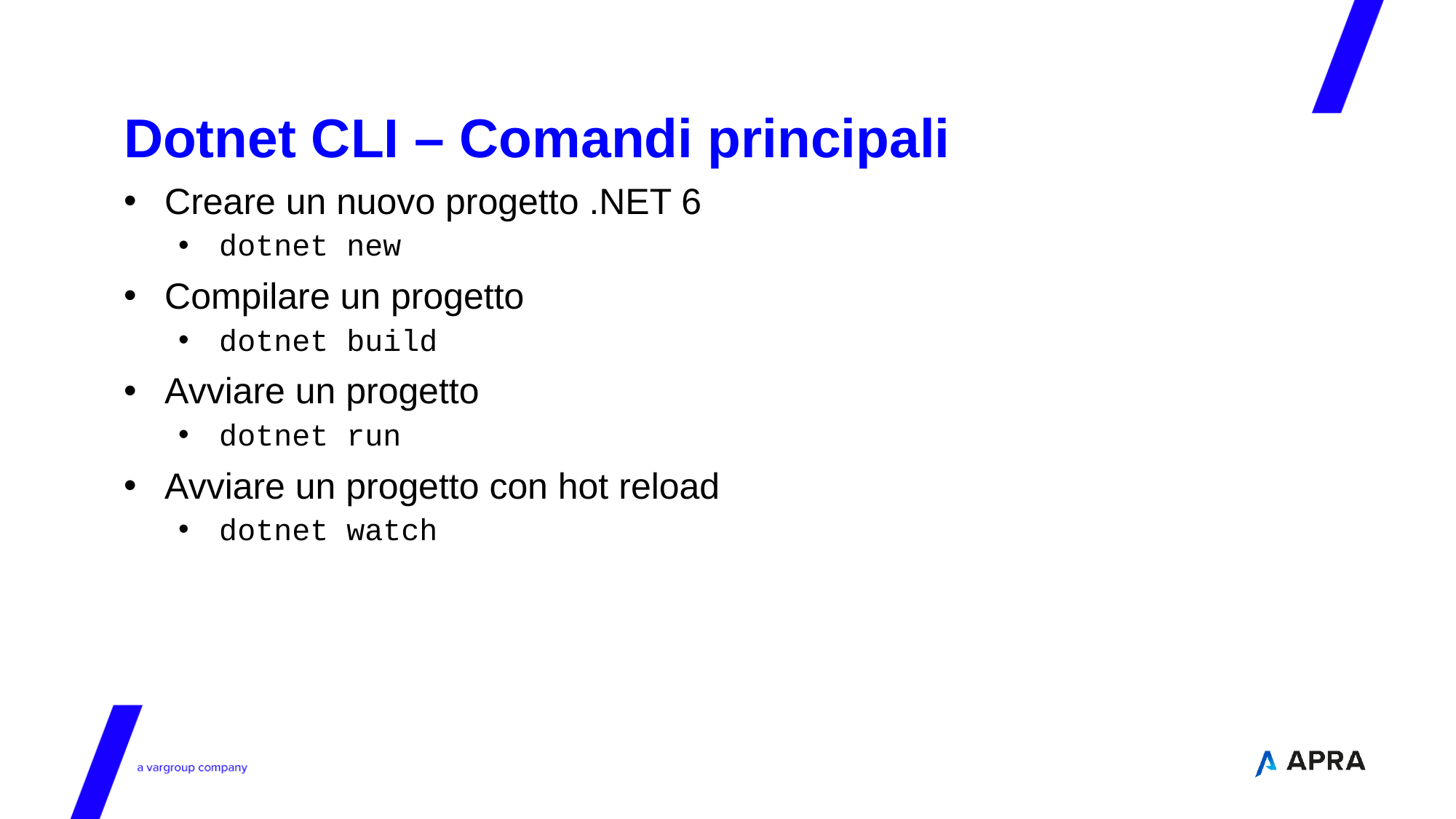

# Dotnet CLI – Comandi principali
Creare un nuovo progetto .NET 6
dotnet new
Compilare un progetto
dotnet build
Avviare un progetto
dotnet run
Avviare un progetto con hot reload
dotnet watch